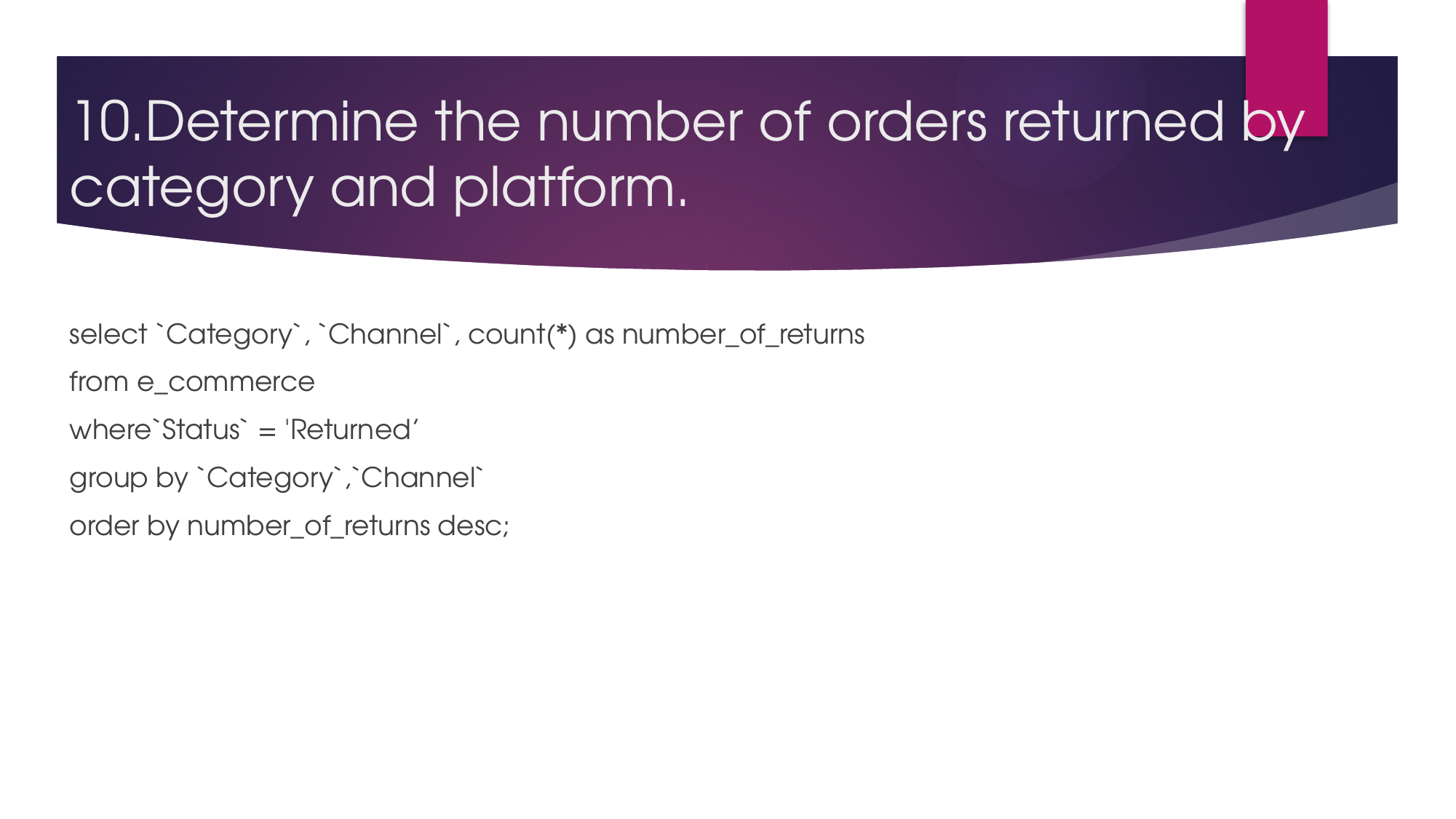

# 10.Determine the number of orders returned by category and platform.
select `Category`, `Channel`, count(*) as number_of_returns
from e_commerce
where`Status` = 'Returned’
group by `Category`,`Channel`
order by number_of_returns desc;